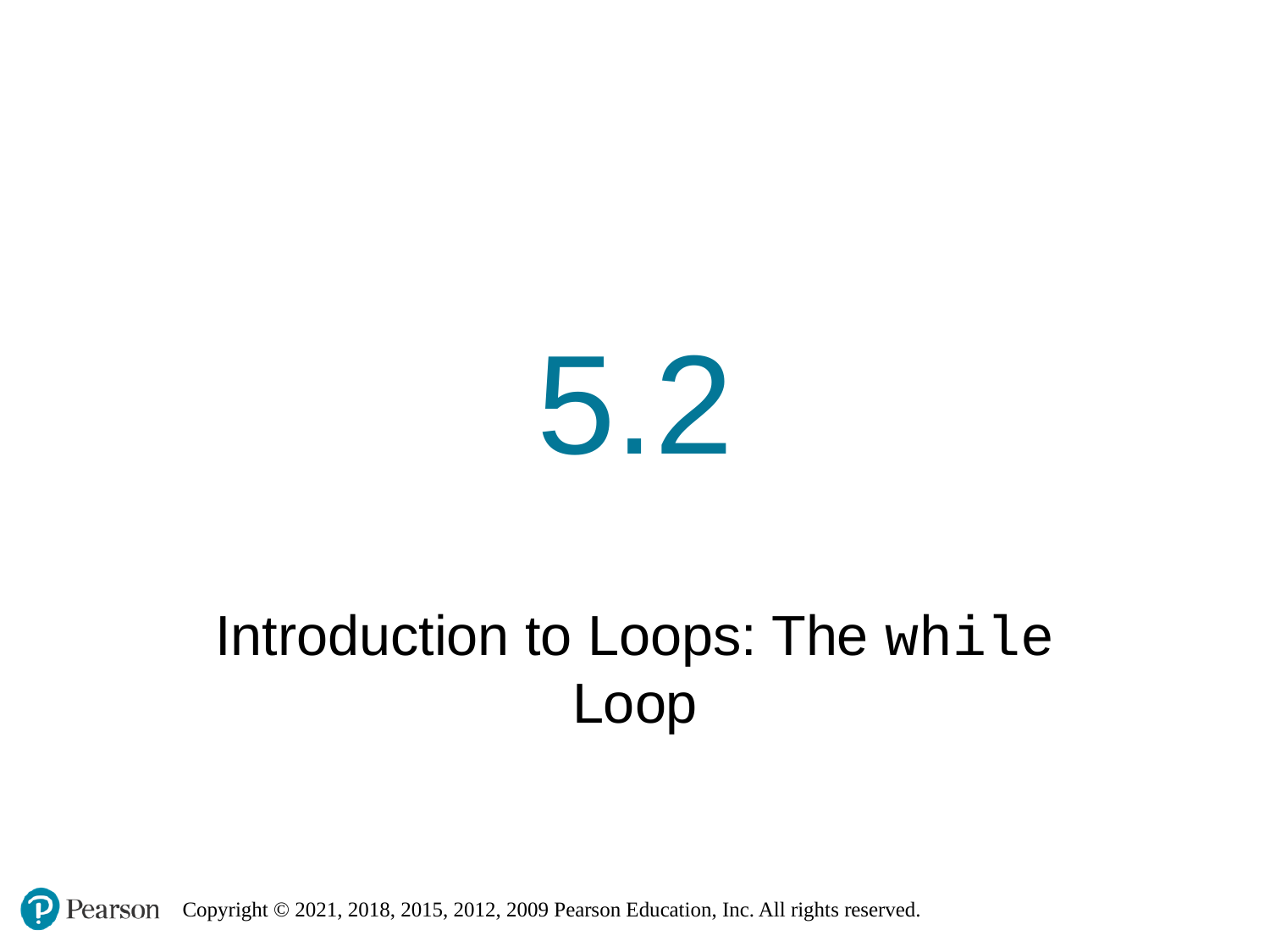

# 5.2
Introduction to Loops: The while Loop